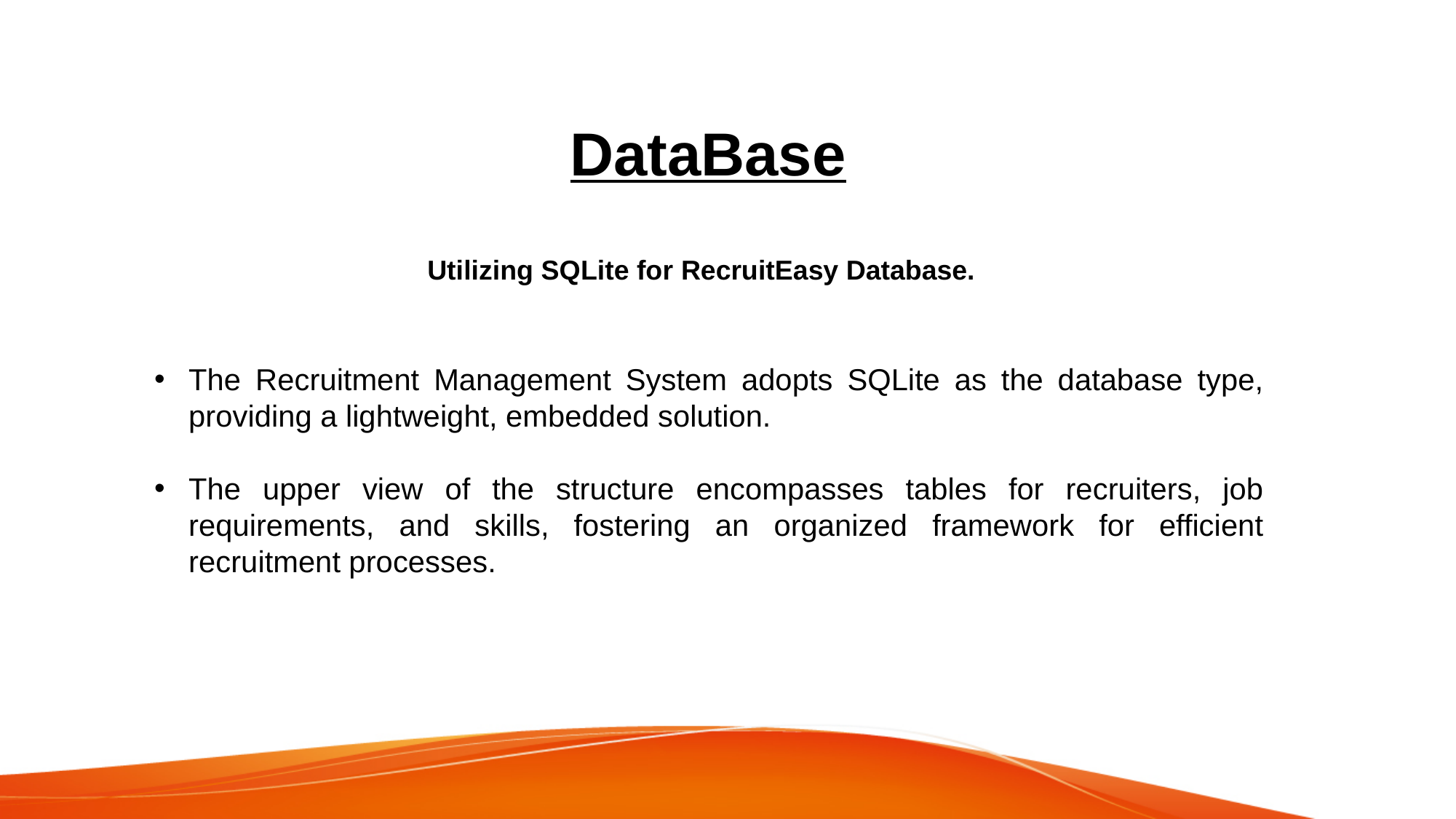

DataBase
Utilizing SQLite for RecruitEasy Database.
The Recruitment Management System adopts SQLite as the database type, providing a lightweight, embedded solution.

The upper view of the structure encompasses tables for recruiters, job requirements, and skills, fostering an organized framework for efficient recruitment processes.